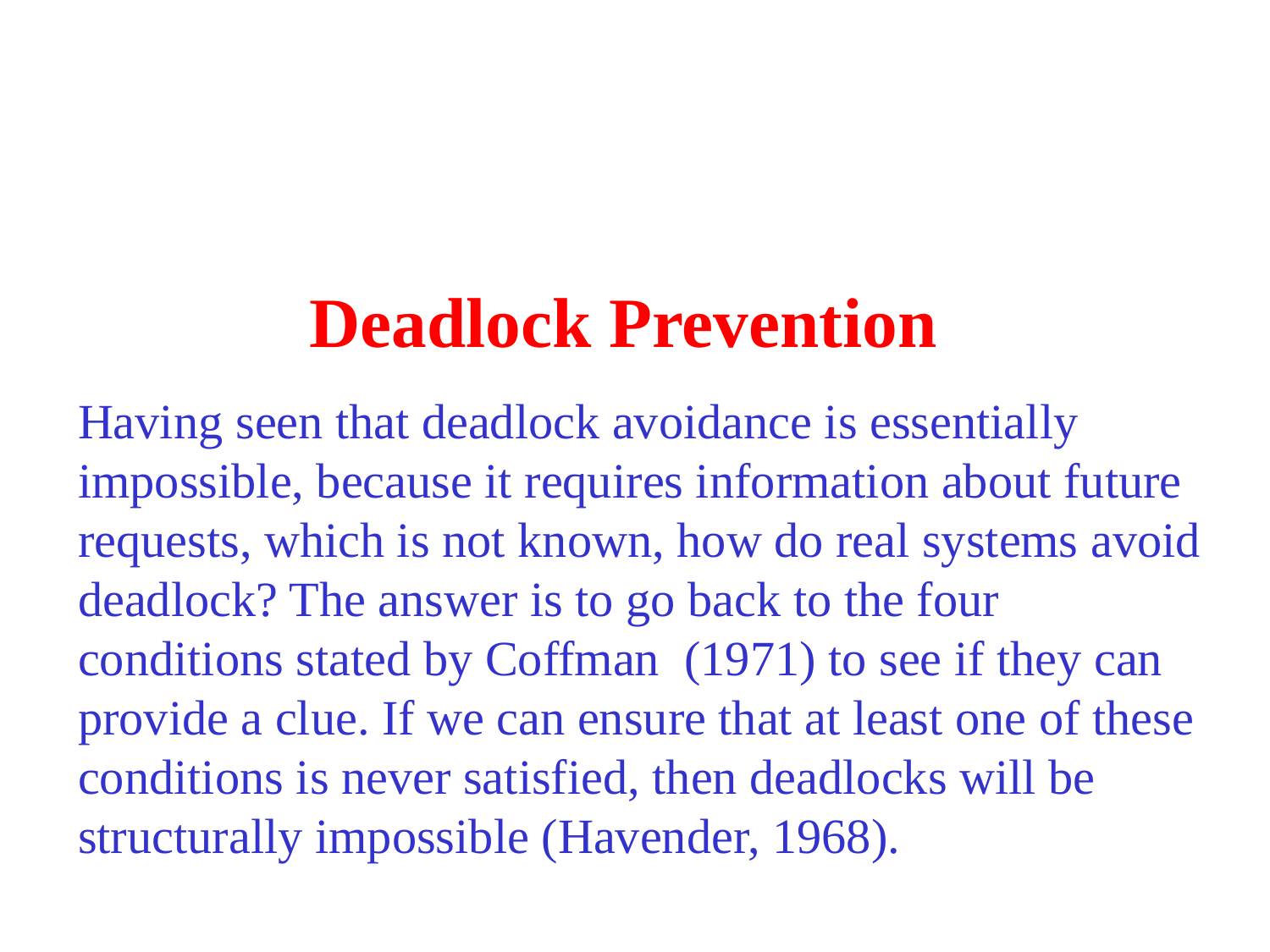

# Deadlock Prevention
Having seen that deadlock avoidance is essentially impossible, because it requires information about future requests, which is not known, how do real systems avoid deadlock? The answer is to go back to the four conditions stated by Coffman  (1971) to see if they can provide a clue. If we can ensure that at least one of these conditions is never satisfied, then deadlocks will be structurally impossible (Havender, 1968).